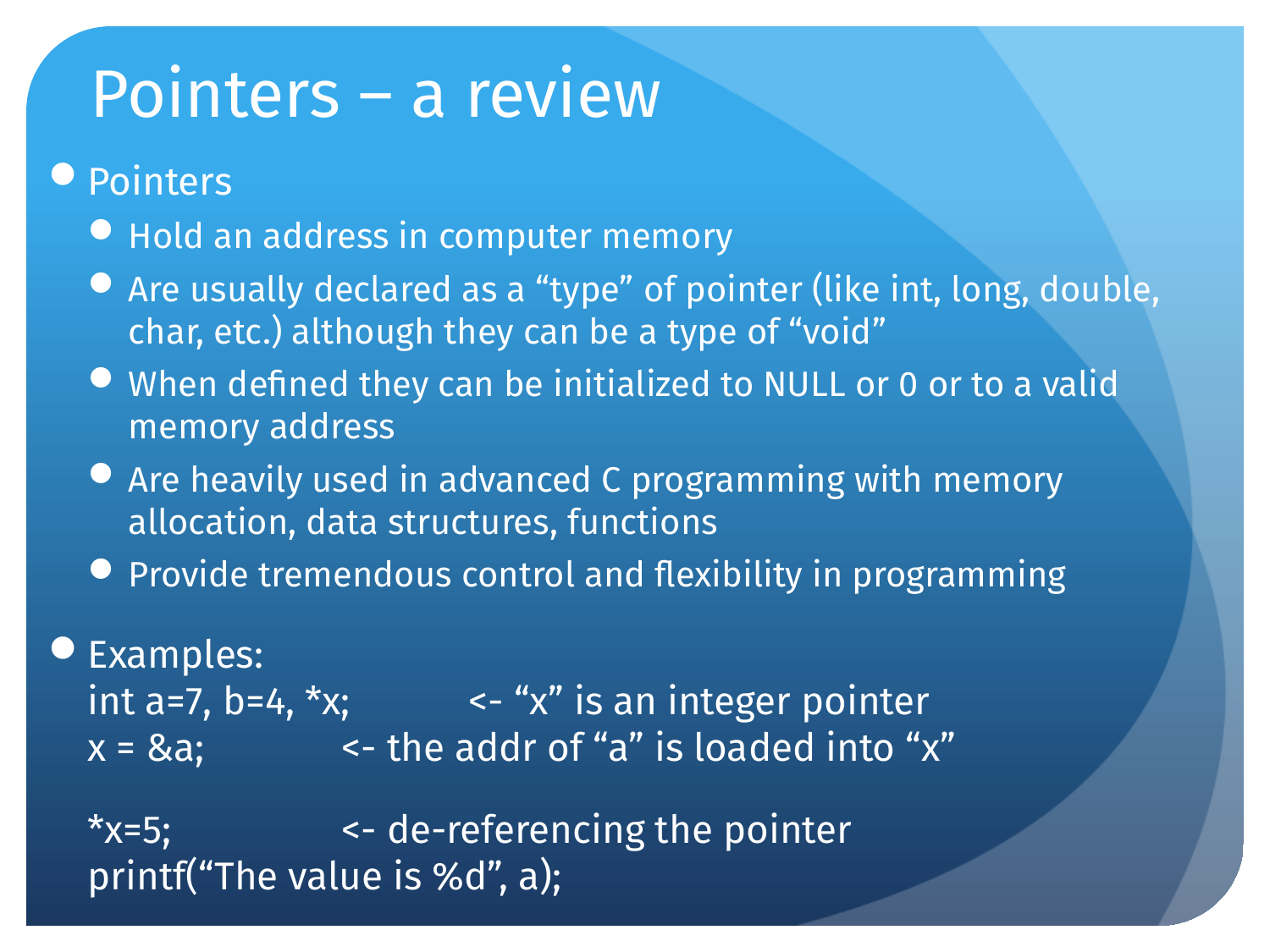

# Pointers – a review
Pointers
Hold an address in computer memory
Are usually declared as a “type” of pointer (like int, long, double, char, etc.) although they can be a type of “void”
When defined they can be initialized to NULL or 0 or to a valid memory address
Are heavily used in advanced C programming with memory allocation, data structures, functions
Provide tremendous control and flexibility in programming
Examples:
int a=7, b=4, *x;	<- “x” is an integer pointer
x = &a;		<- the addr of “a” is loaded into “x”
	*x=5;		<- de-referencing the pointer
printf(“The value is %d”, a);